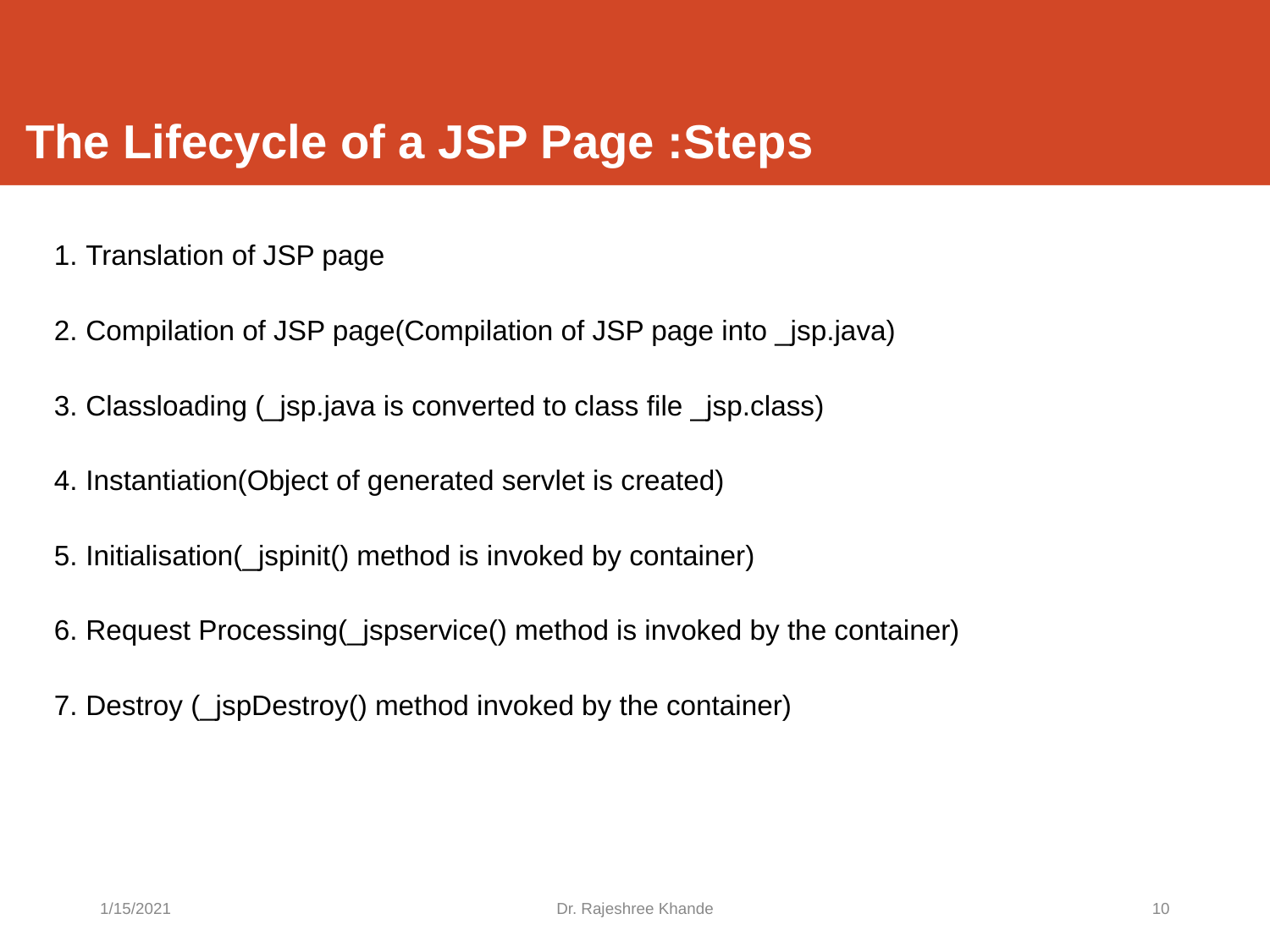

# The Lifecycle of a JSP Page :Steps
Translation of JSP page
Compilation of JSP page(Compilation of JSP page into _jsp.java)
Classloading (_jsp.java is converted to class file _jsp.class)
Instantiation(Object of generated servlet is created)
Initialisation(_jspinit() method is invoked by container)
Request Processing(_jspservice() method is invoked by the container)
Destroy (_jspDestroy() method invoked by the container)

1/15/2021
Dr. Rajeshree Khande
10